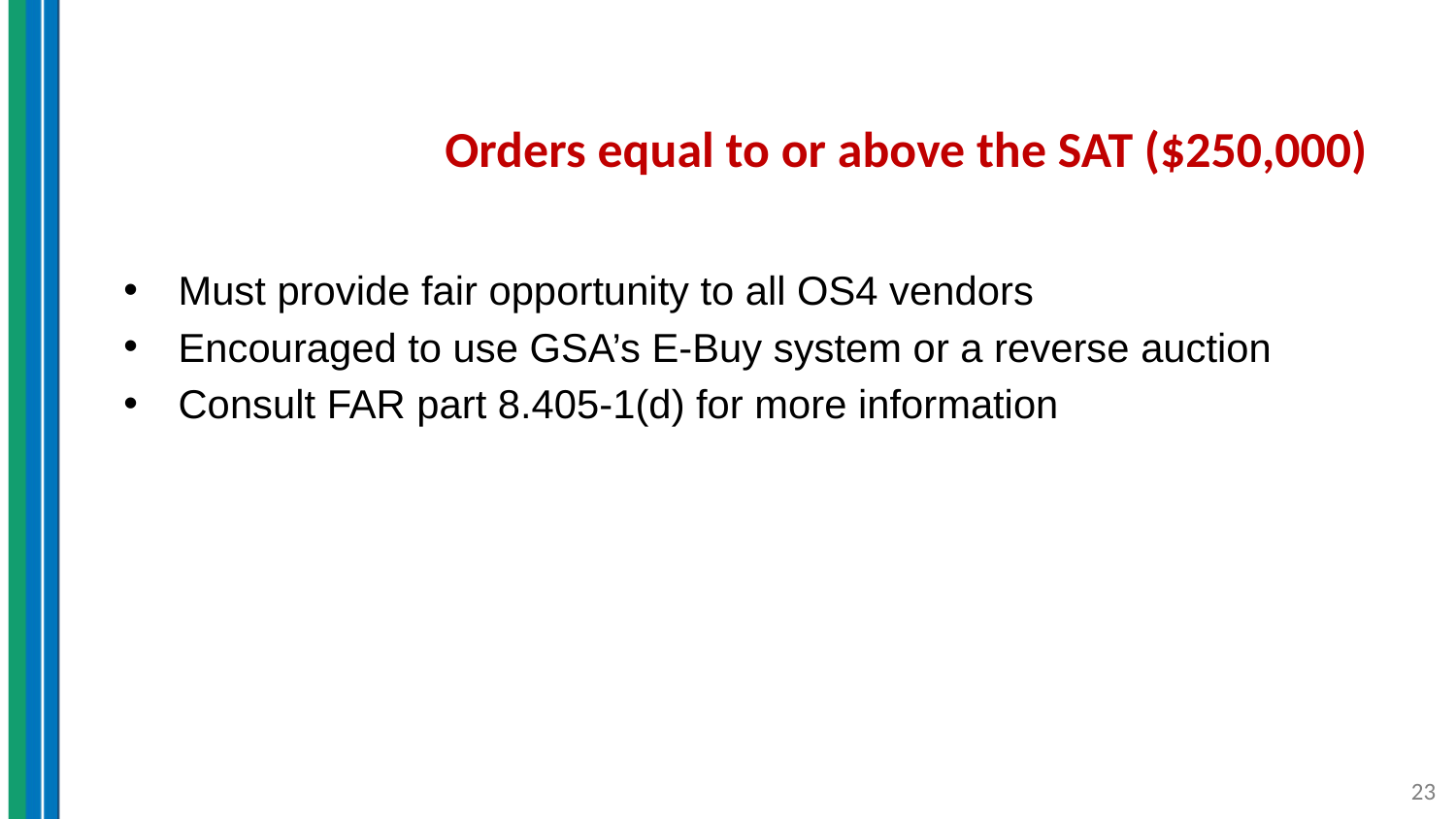

# Orders equal to or above the SAT ($250,000)
Must provide fair opportunity to all OS4 vendors
Encouraged to use GSA’s E-Buy system or a reverse auction
Consult FAR part 8.405-1(d) for more information